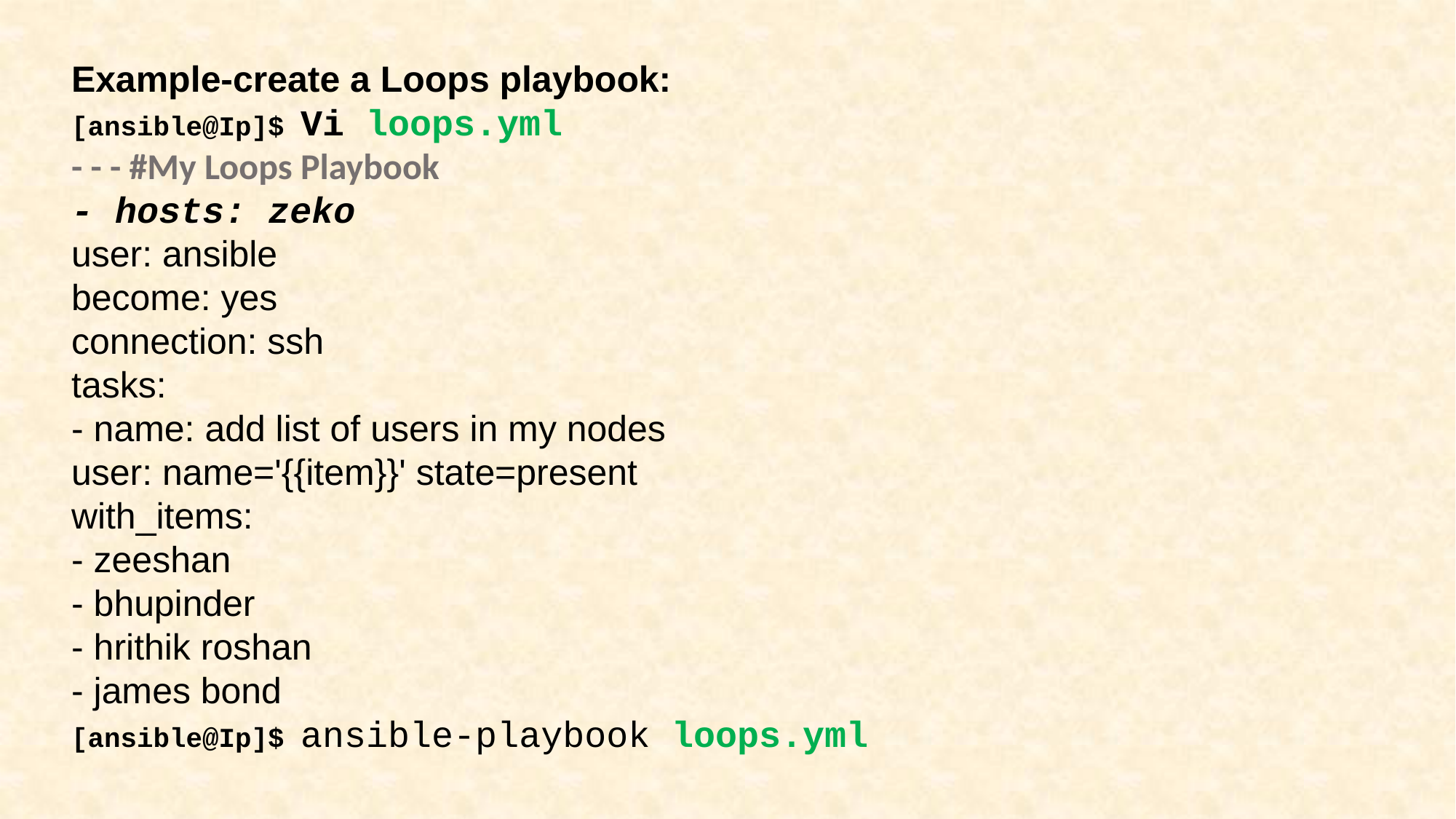

Example-create a Loops playbook:
[ansible@Ip]$ Vi loops.yml
- - - #My Loops Playbook
- hosts: zeko
user: ansible
become: yes
connection: ssh
tasks:
- name: add list of users in my nodes
user: name='{{item}}' state=present
with_items:
- zeeshan
- bhupinder
- hrithik roshan
- james bond
[ansible@Ip]$ ansible-playbook loops.yml